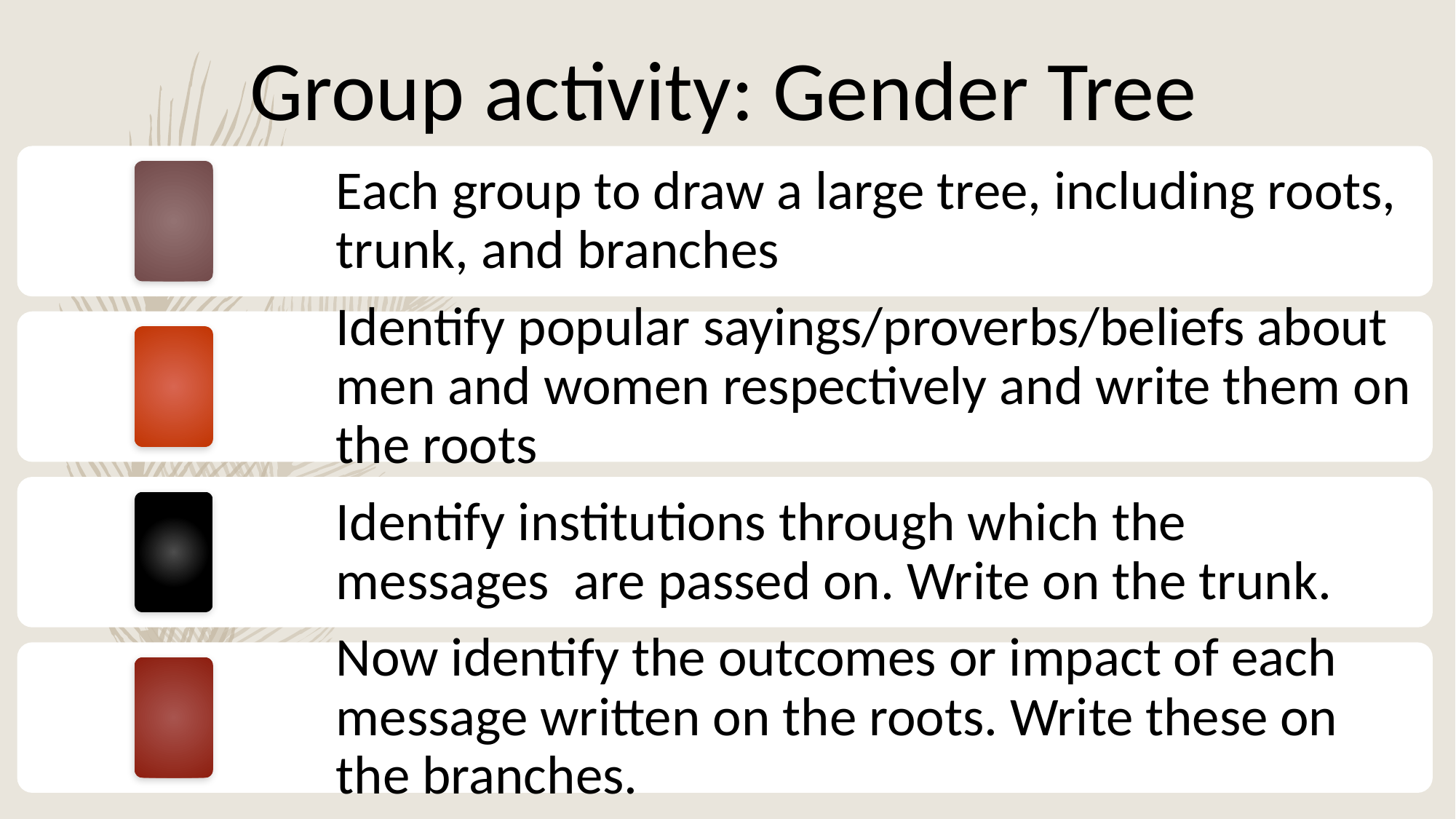

# Group activity: Gender Tree
Each group to draw a large tree, including roots, trunk, and branches
Identify popular sayings/proverbs/beliefs about men and women respectively and write them on the roots
Identify institutions through which the messages  are passed on. Write on the trunk.
Now identify the outcomes or impact of each message written on the roots. Write these on the branches.